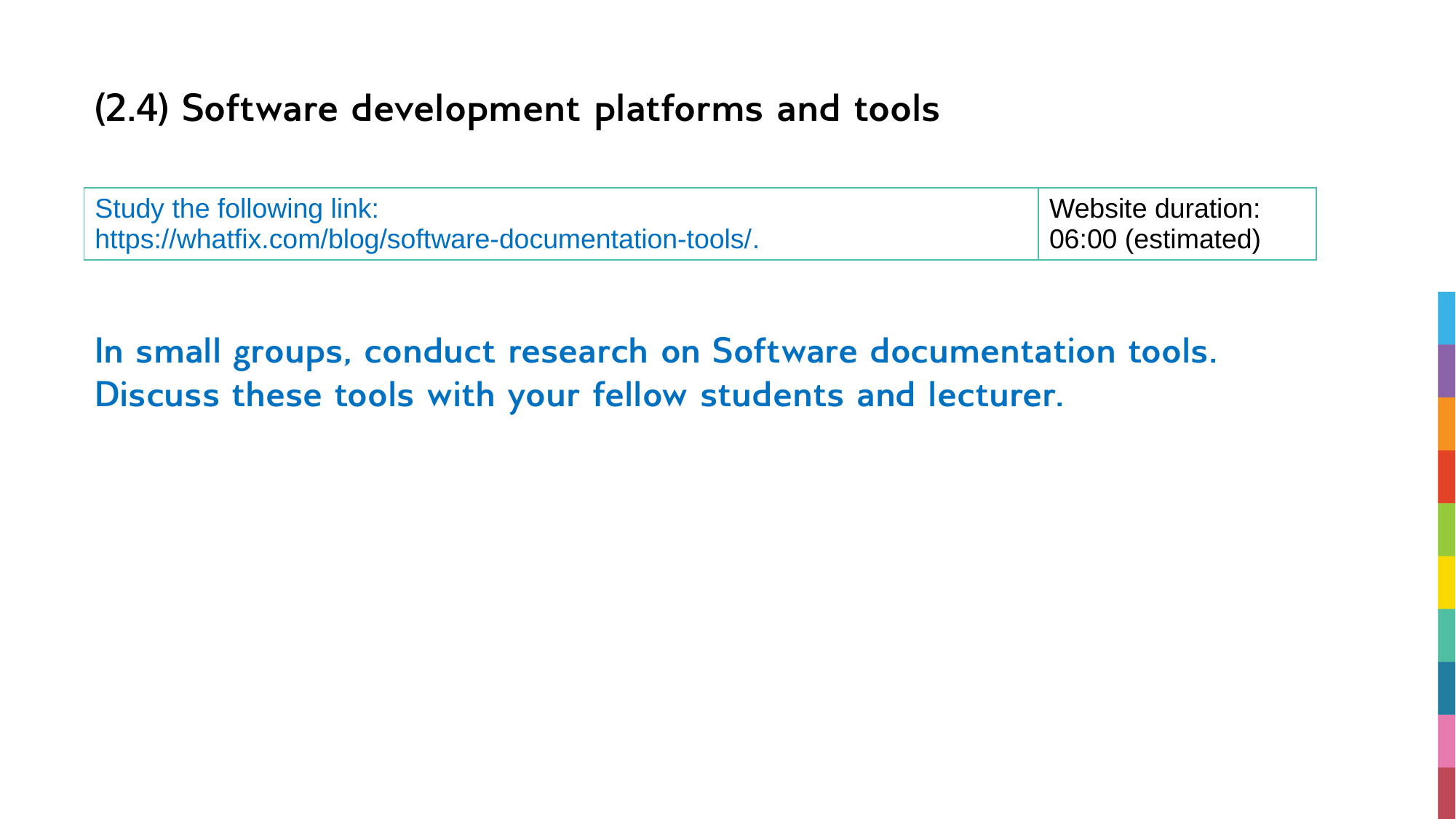

# (2.4) Software development platforms and tools
| Study the following link: https://whatfix.com/blog/software-documentation-tools/. | Website duration: 06:00 (estimated) |
| --- | --- |
In small groups, conduct research on Software documentation tools. Discuss these tools with your fellow students and lecturer.